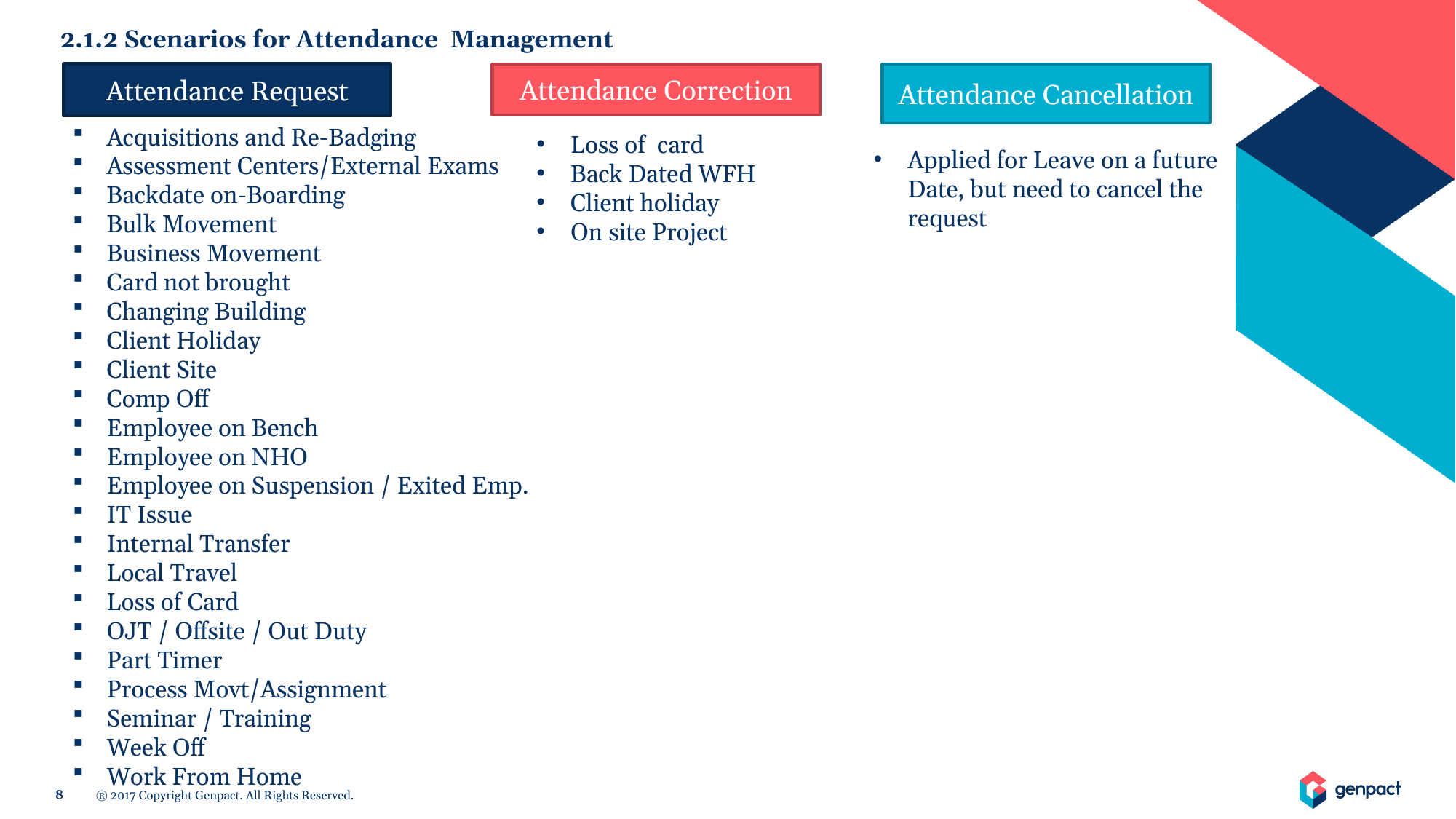

2.1.2 Scenarios for Attendance  Management
Attendance Request
Attendance Correction
Attendance Cancellation
Acquisitions and Re-Badging
Assessment Centers/External Exams
Backdate on-Boarding
Bulk Movement
Business Movement
Card not brought
Changing Building
Client Holiday
Client Site
Comp Off
Employee on Bench
Employee on NHO
Employee on Suspension / Exited Emp.
IT Issue
Internal Transfer
Local Travel
Loss of Card
OJT / Offsite / Out Duty
Part Timer
Process Movt/Assignment
Seminar / Training
Week Off
Work From Home
Loss of  card
Back Dated WFH
Client holiday
On site Project

Applied for Leave on a future Date, but need to cancel the request